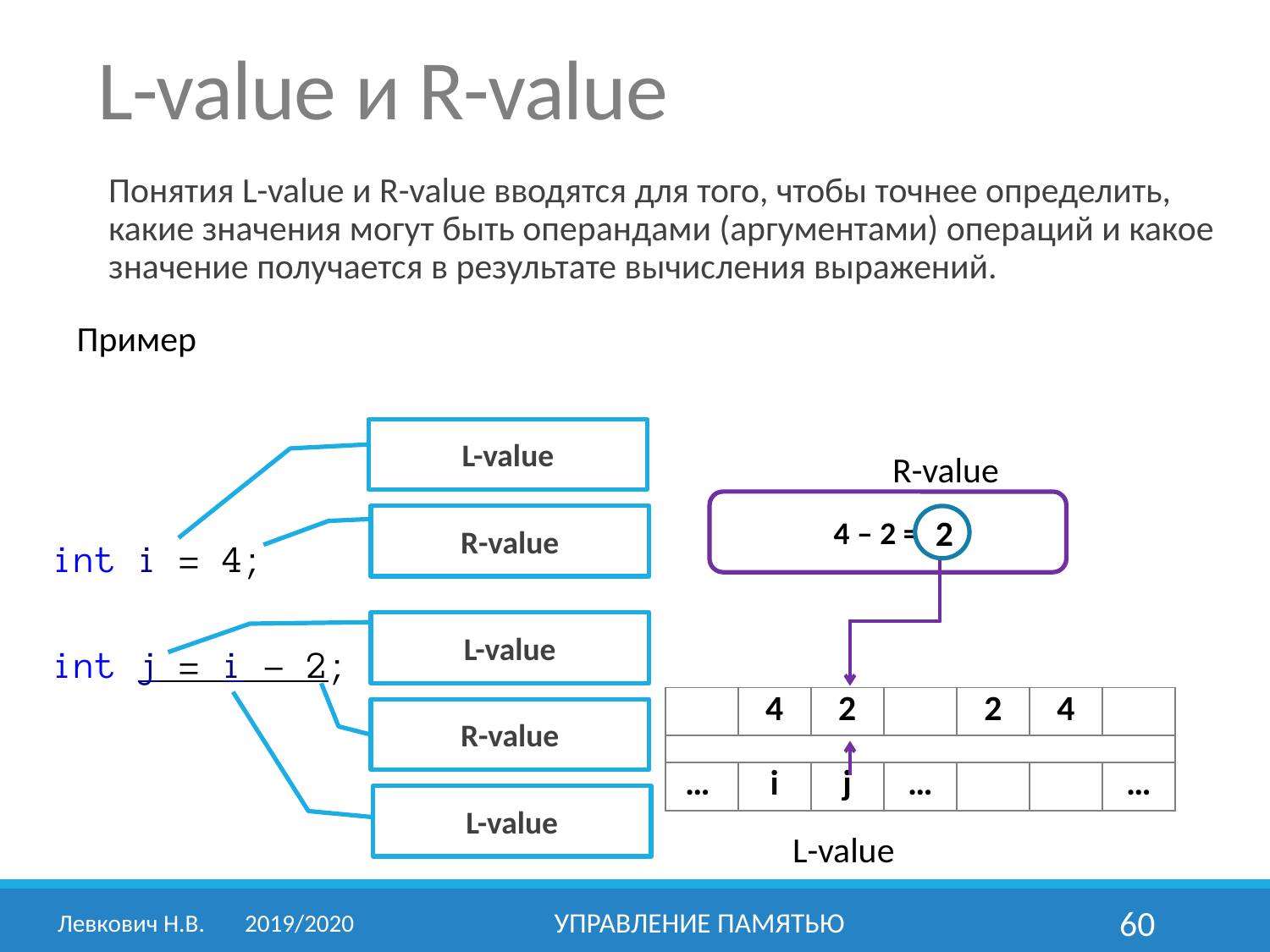

L-value и R-value
Понятия L-value и R-value вводятся для того, чтобы точнее определить, какие значения могут быть операндами (аргументами) операций и какое значение получается в результате вычисления выражений.

Пример

int i = 4;

int j = i - 2;
L-value
R-value
4 – 2 = 2
R-value
2
L-value
|  | 4 | 2 |  | 2 | 4 |  |
| --- | --- | --- | --- | --- | --- | --- |
|  |  |  |  |  |  |  |
| … | i | j | … |  |  | … |
R-value
L-value
L-value
Левкович Н.В.	2019/2020
Управление памятью
60